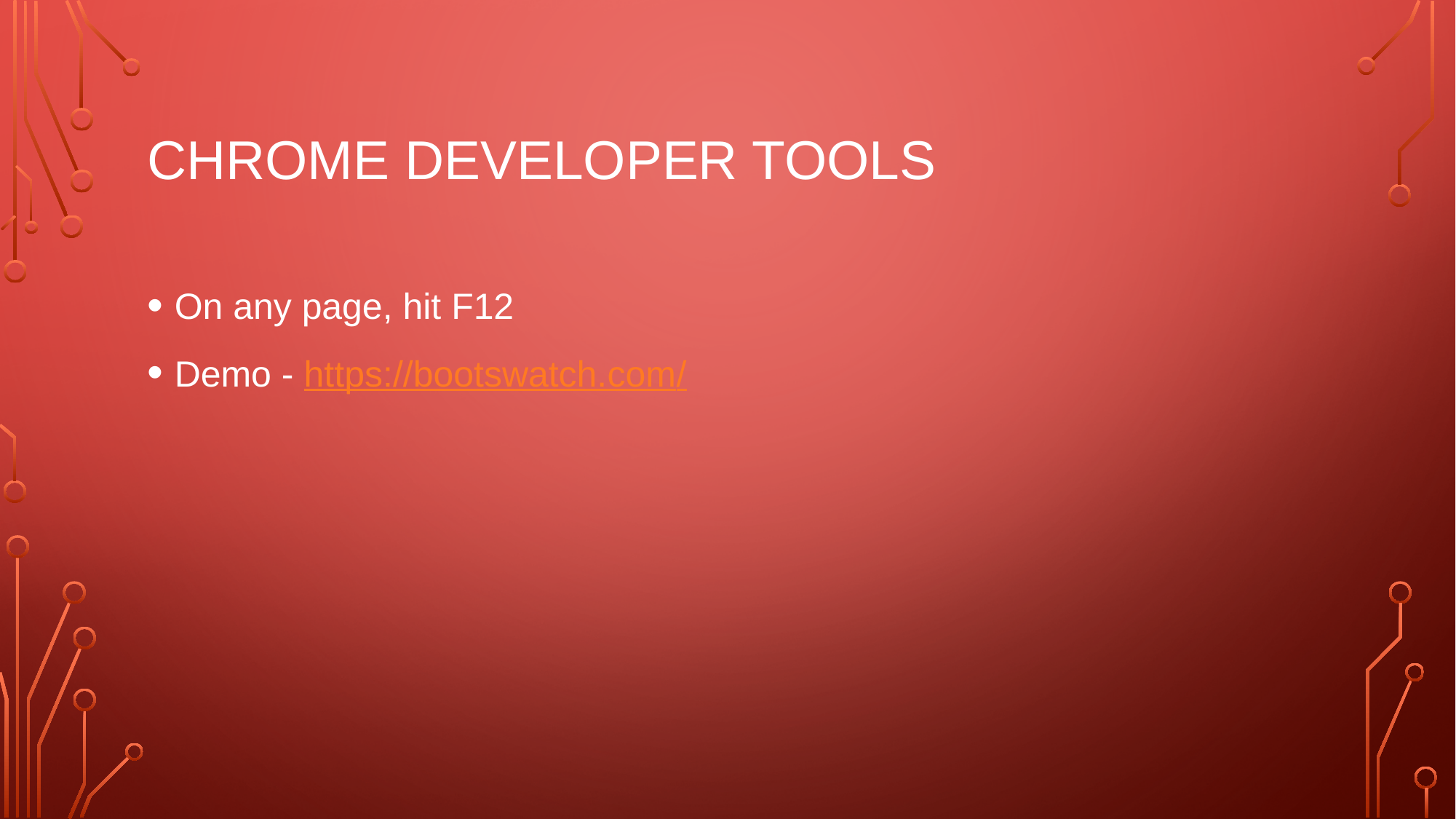

# Chrome Developer Tools
On any page, hit F12
Demo - https://bootswatch.com/